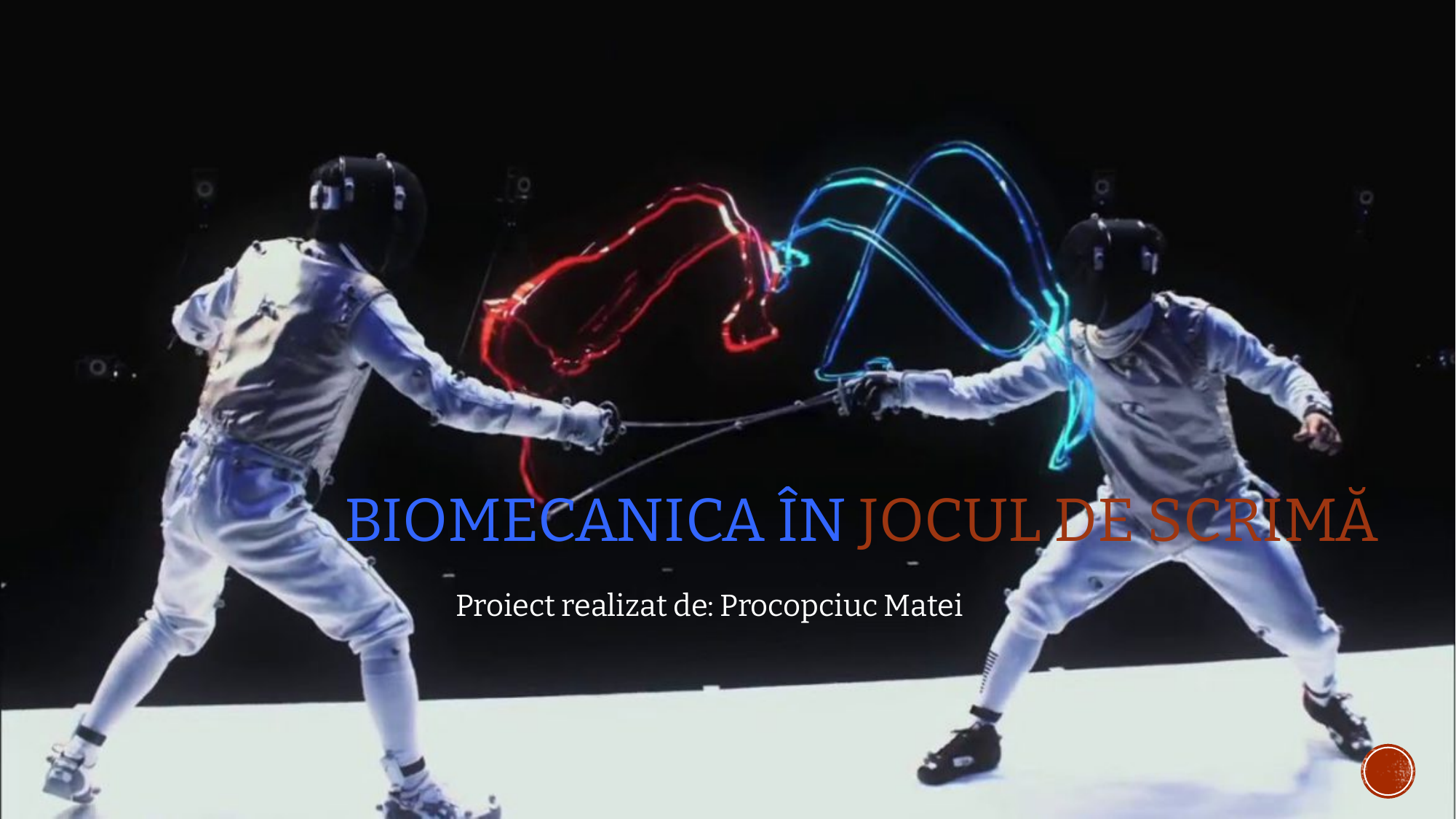

# Biomecanica în jocul de scrimă
Proiect realizat de: Procopciuc Matei